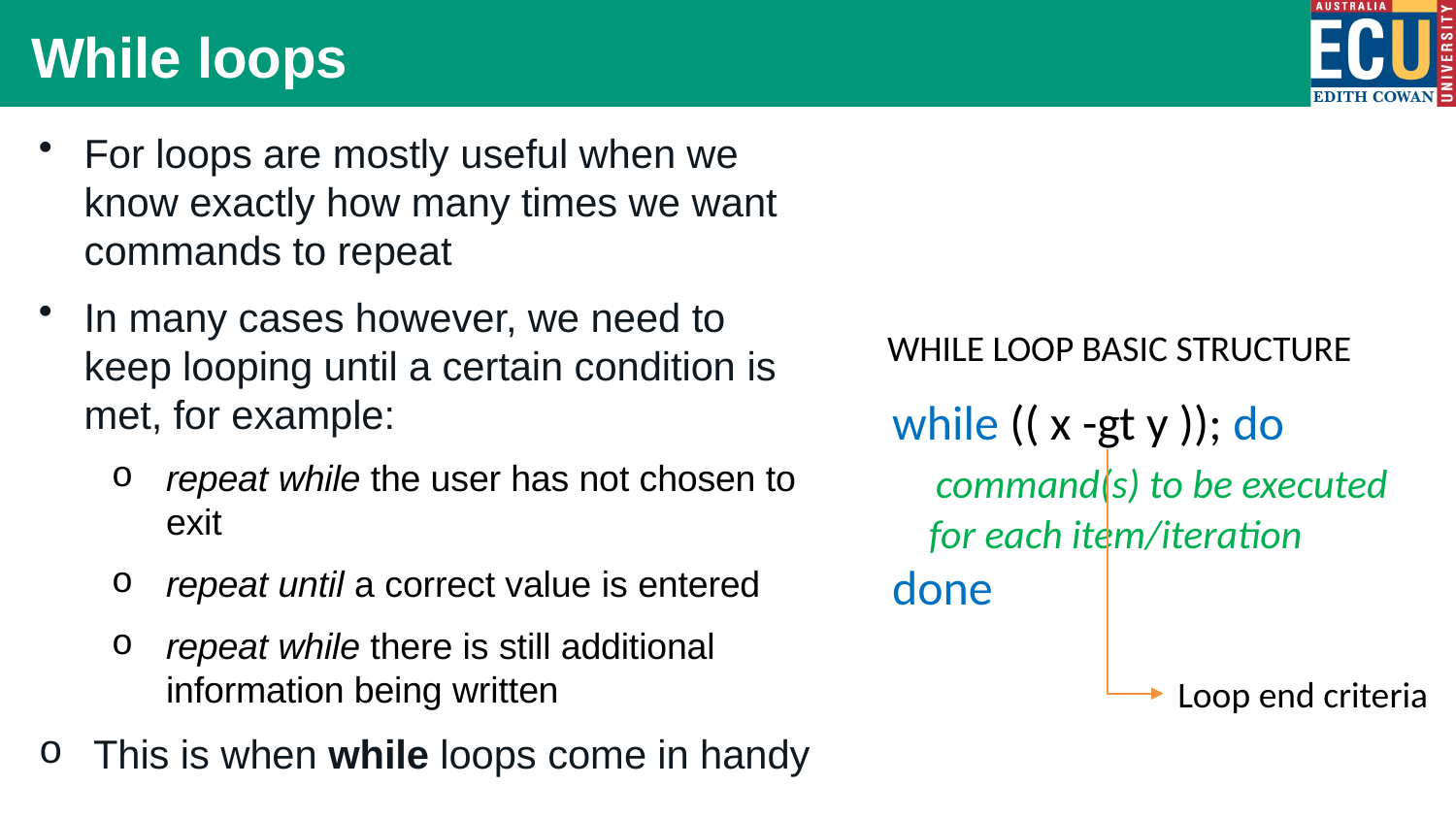

While loops
For loops are mostly useful when we know exactly how many times we want commands to repeat
In many cases however, we need to keep looping until a certain condition is met, for example:
repeat while the user has not chosen to exit
repeat until a correct value is entered
repeat while there is still additional information being written
This is when while loops come in handy
WHILE LOOP BASIC STRUCTURE
while (( x -gt y )); do
    command(s) to be executed
    for each item/iteration
done

Loop end criteria